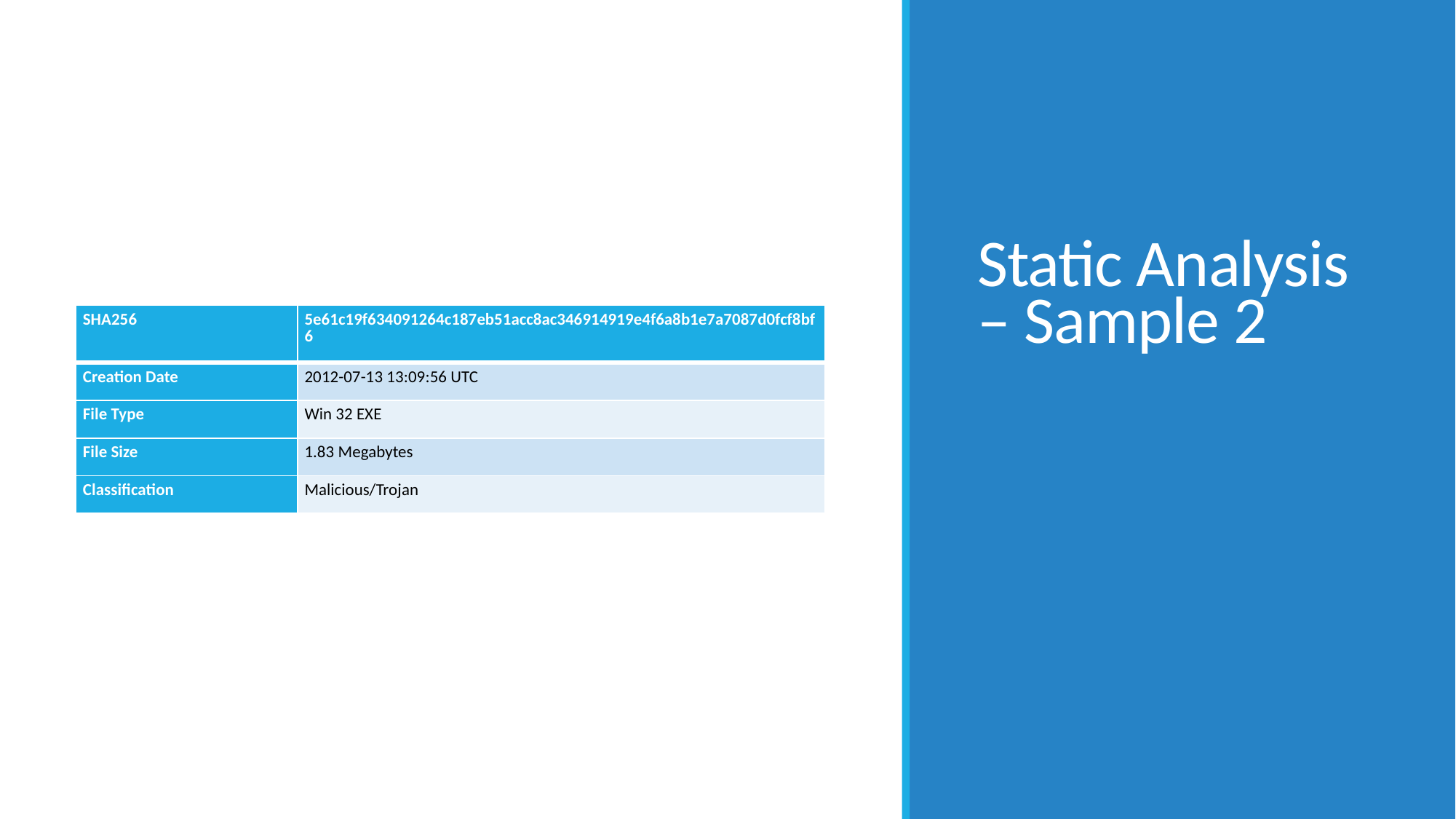

Static Analysis – Sample 2

| SHA256 | 5e61c19f634091264c187eb51acc8ac346914919e4f6a8b1e7a7087d0fcf8bf6 |
| --- | --- |
| Creation Date | 2012-07-13 13:09:56 UTC |
| File Type | Win 32 EXE |
| File Size | 1.83 Megabytes |
| Classification | Malicious/Trojan |